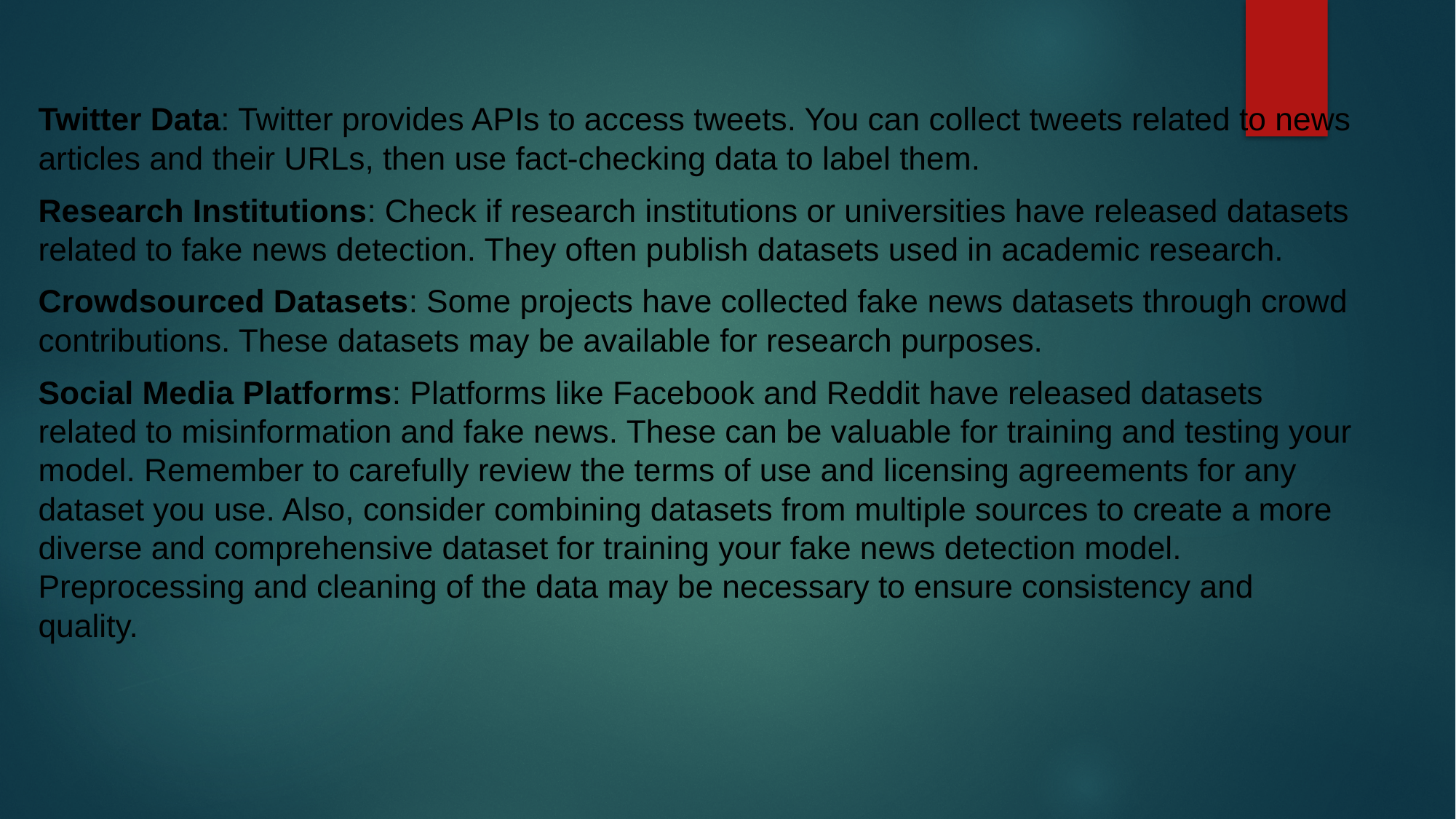

Twitter Data: Twitter provides APIs to access tweets. You can collect tweets related to news articles and their URLs, then use fact-checking data to label them.
Research Institutions: Check if research institutions or universities have released datasets related to fake news detection. They often publish datasets used in academic research.
Crowdsourced Datasets: Some projects have collected fake news datasets through crowd contributions. These datasets may be available for research purposes.
Social Media Platforms: Platforms like Facebook and Reddit have released datasets related to misinformation and fake news. These can be valuable for training and testing your model. Remember to carefully review the terms of use and licensing agreements for any dataset you use. Also, consider combining datasets from multiple sources to create a more diverse and comprehensive dataset for training your fake news detection model. Preprocessing and cleaning of the data may be necessary to ensure consistency and quality.